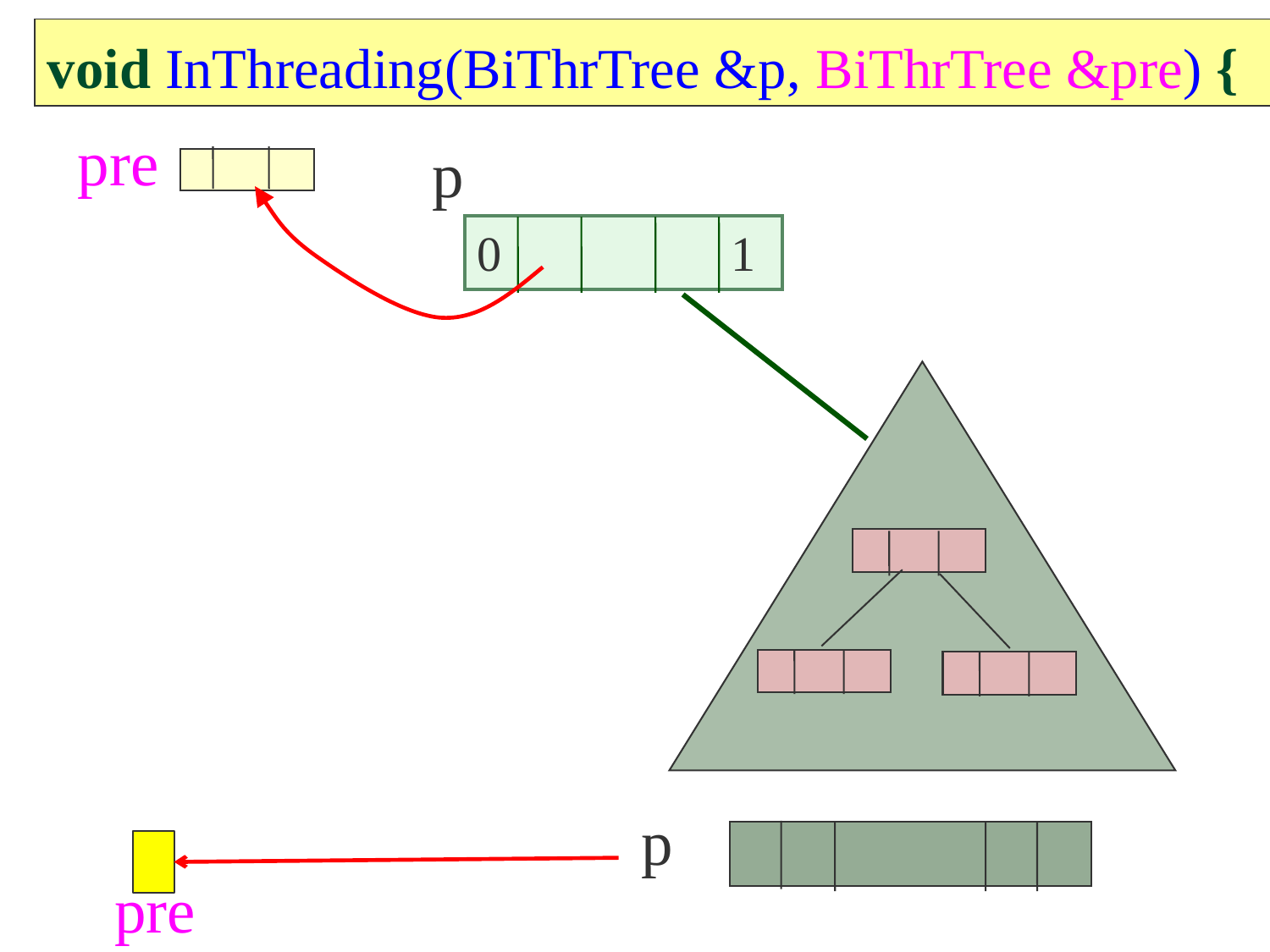

void InThreading(BiThrTree &p, BiThrTree &pre) {
pre
p

0
1

p

pre